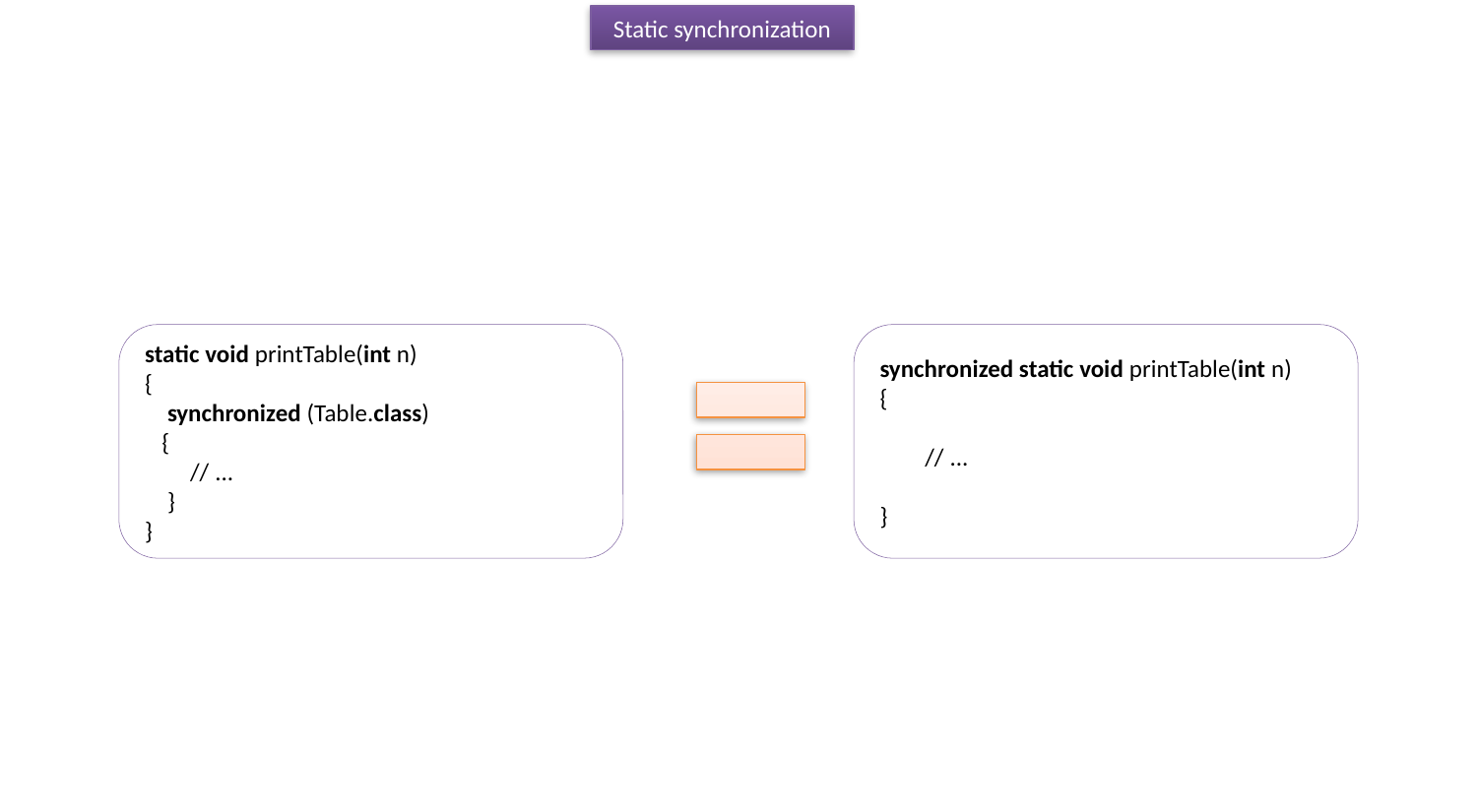

Static synchronization

static void printTable(int n)
{
    synchronized (Table.class)
   {
        // ...
    }
}

synchronized static void printTable(int n)
{

        // ...

}